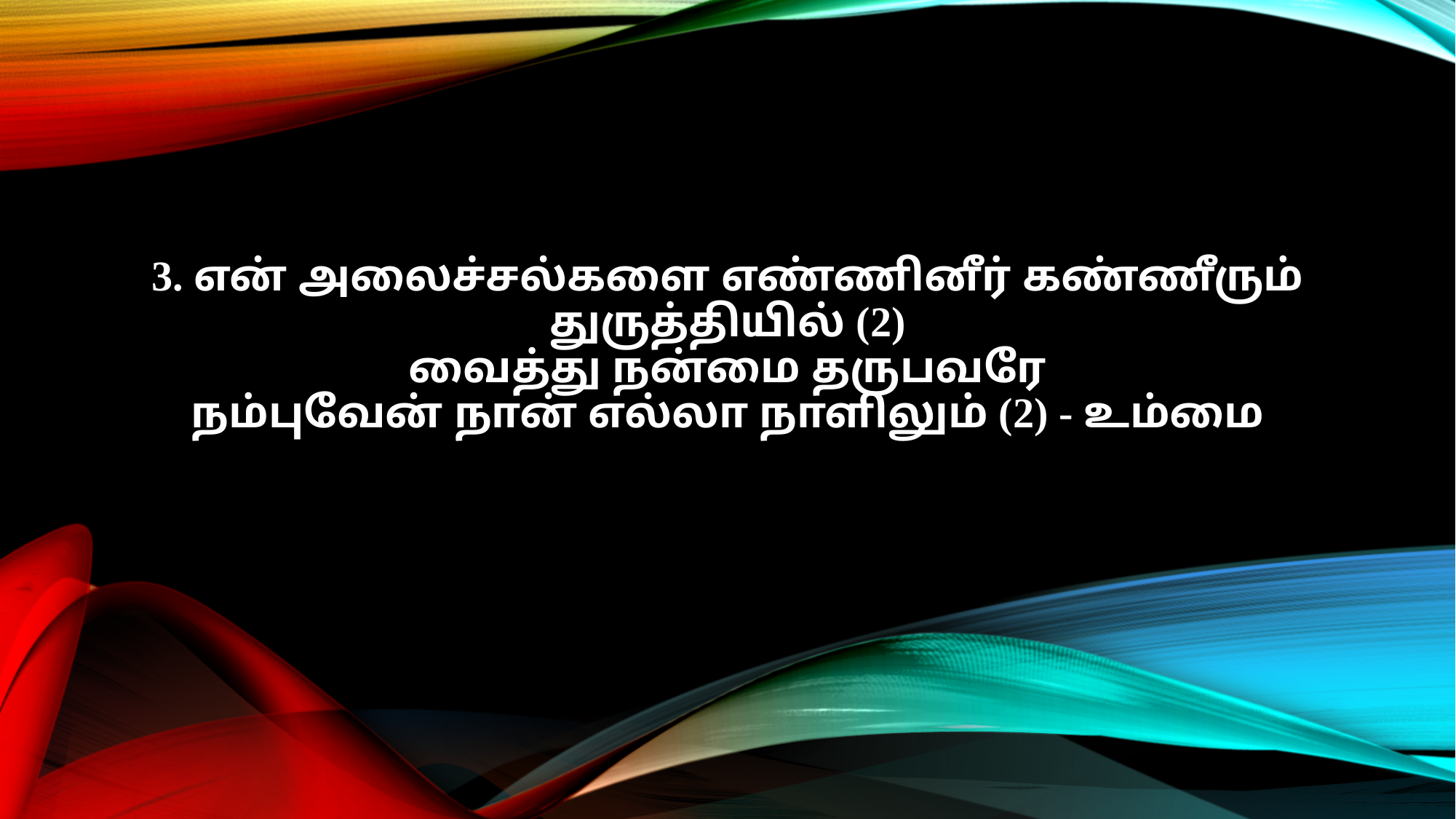

3. என் அலைச்சல்களை எண்ணினீர் கண்ணீரும் துருத்தியில் (2)
வைத்து நன்மை தருபவரே
நம்புவேன் நான் எல்லா நாளிலும் (2) - உம்மை